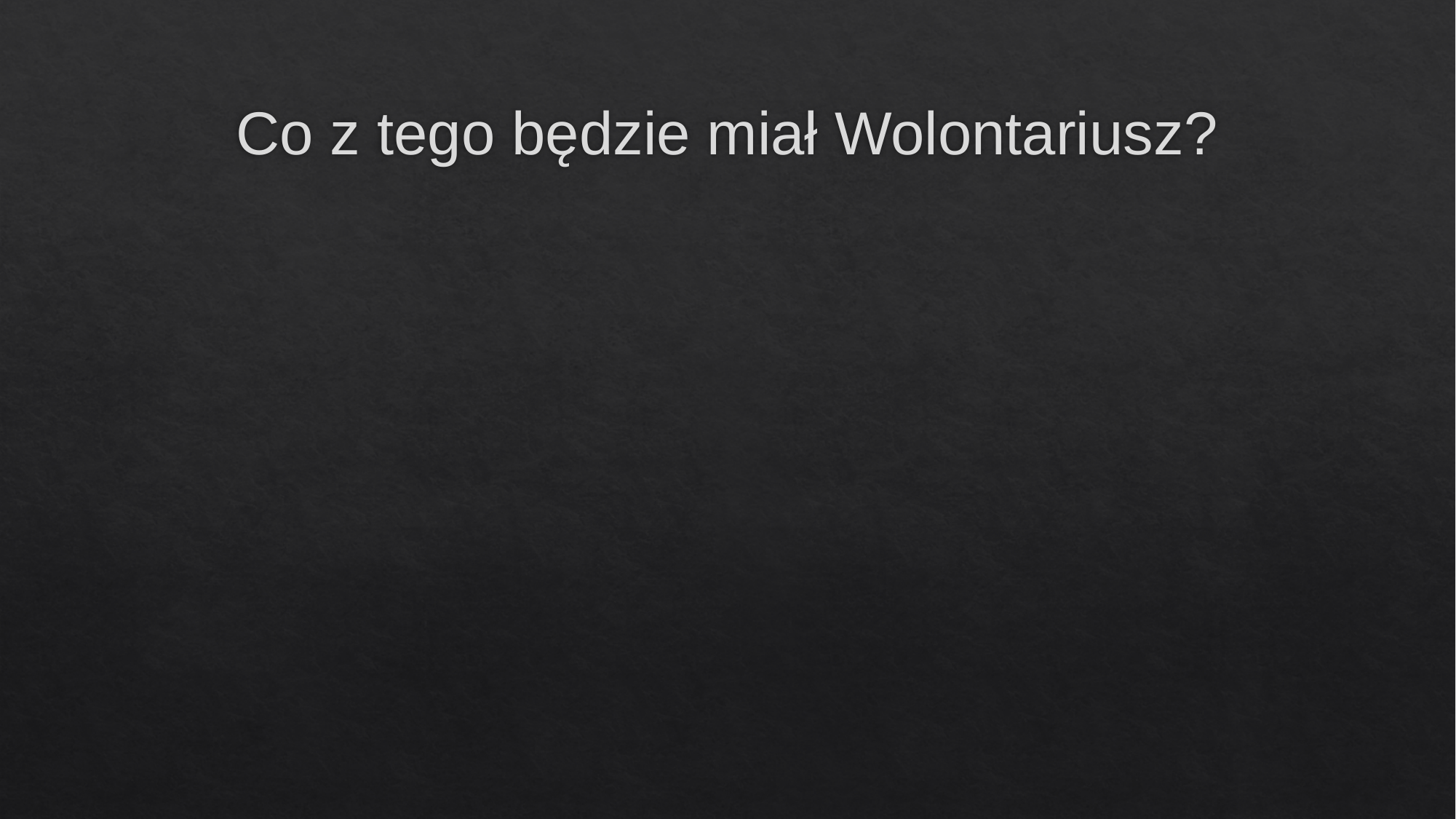

# Co z tego będzie miał Wolontariusz?